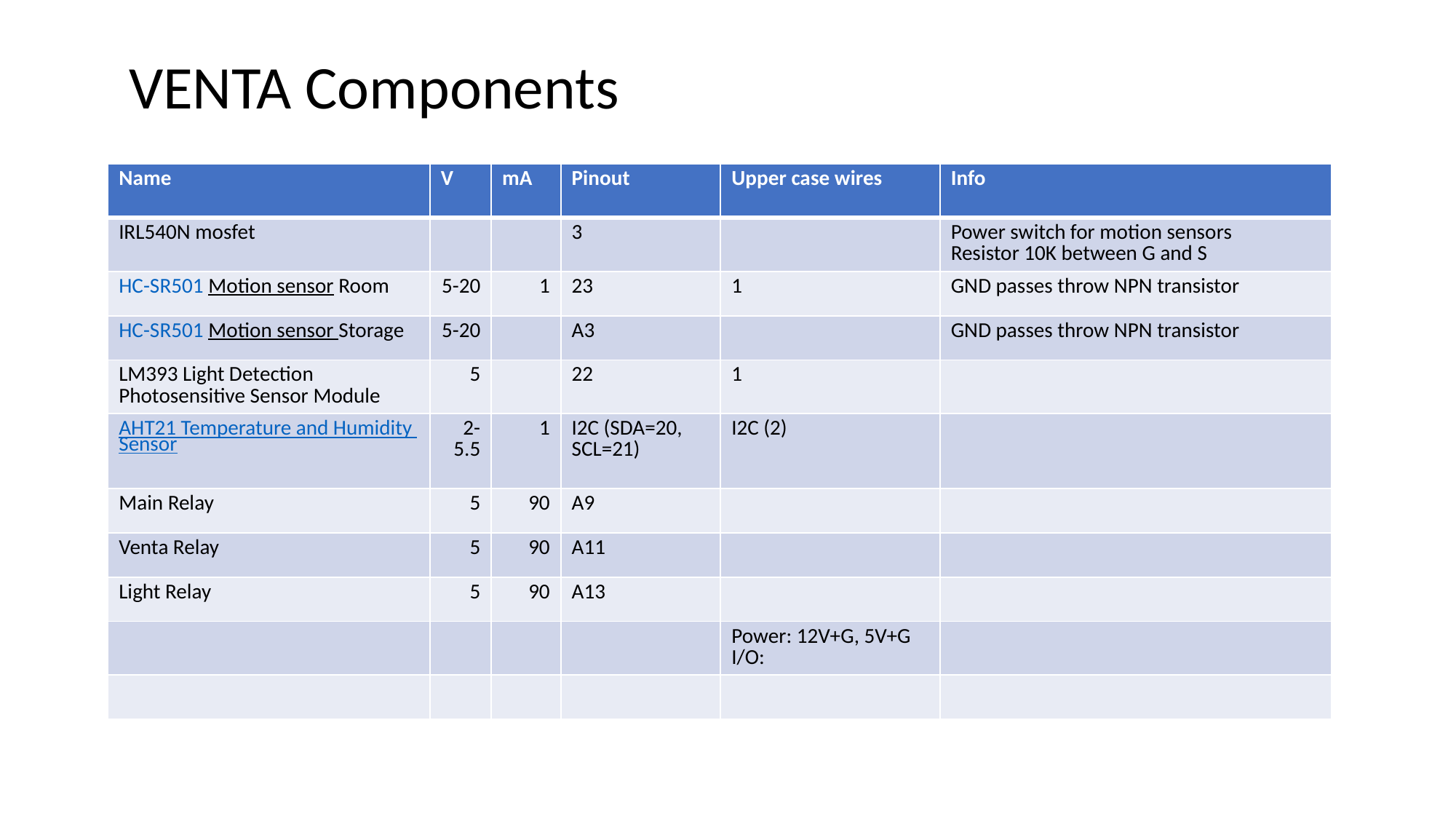

VENTA Components
| Name | V | mA | Pinout | Upper case wires | Info |
| --- | --- | --- | --- | --- | --- |
| IRL540N mosfet |  |  | 3 |  | Power switch for motion sensors Resistor 10K between G and S |
| HC-SR501 Motion sensor Room | 5-20 | 1 | 23 | 1 | GND passes throw NPN transistor |
| HC-SR501 Motion sensor Storage | 5-20 |  | A3 |  | GND passes throw NPN transistor |
| LM393 Light Detection Photosensitive Sensor Module | 5 |  | 22 | 1 |  |
| AHT21 Temperature and Humidity Sensor | 2-5.5 | 1 | I2C (SDA=20, SCL=21) | I2C (2) |  |
| Main Relay | 5 | 90 | A9 |  |  |
| Venta Relay | 5 | 90 | A11 |  |  |
| Light Relay | 5 | 90 | A13 |  |  |
|  |  |  |  | Power: 12V+G, 5V+G I/O: |  |
|  |  |  |  |  |  |